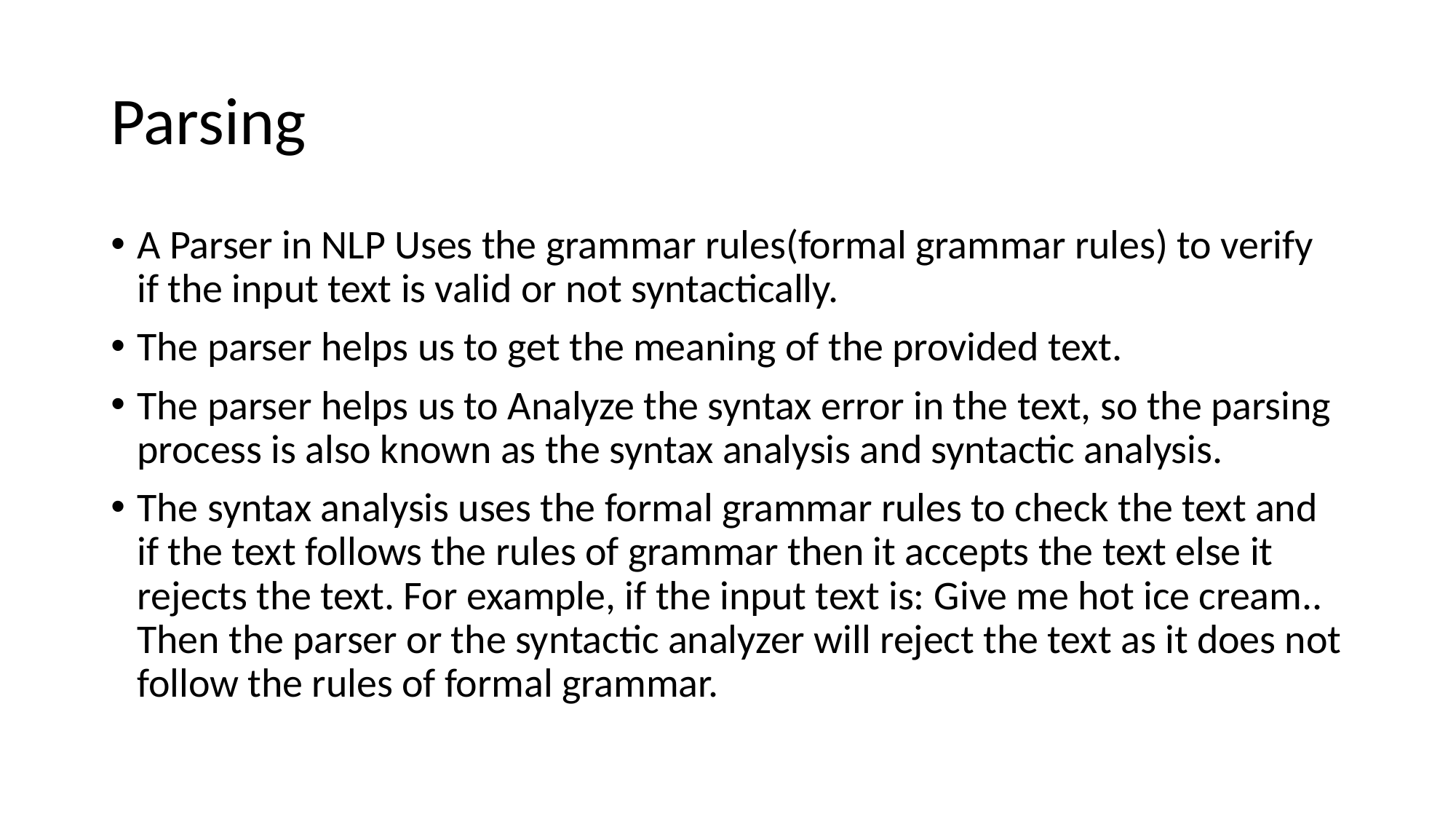

# Parsing
A Parser in NLP Uses the grammar rules(formal grammar rules) to verify if the input text is valid or not syntactically.
The parser helps us to get the meaning of the provided text.
The parser helps us to Analyze the syntax error in the text, so the parsing process is also known as the syntax analysis and syntactic analysis.
The syntax analysis uses the formal grammar rules to check the text and if the text follows the rules of grammar then it accepts the text else it rejects the text. For example, if the input text is: Give me hot ice cream.. Then the parser or the syntactic analyzer will reject the text as it does not follow the rules of formal grammar.